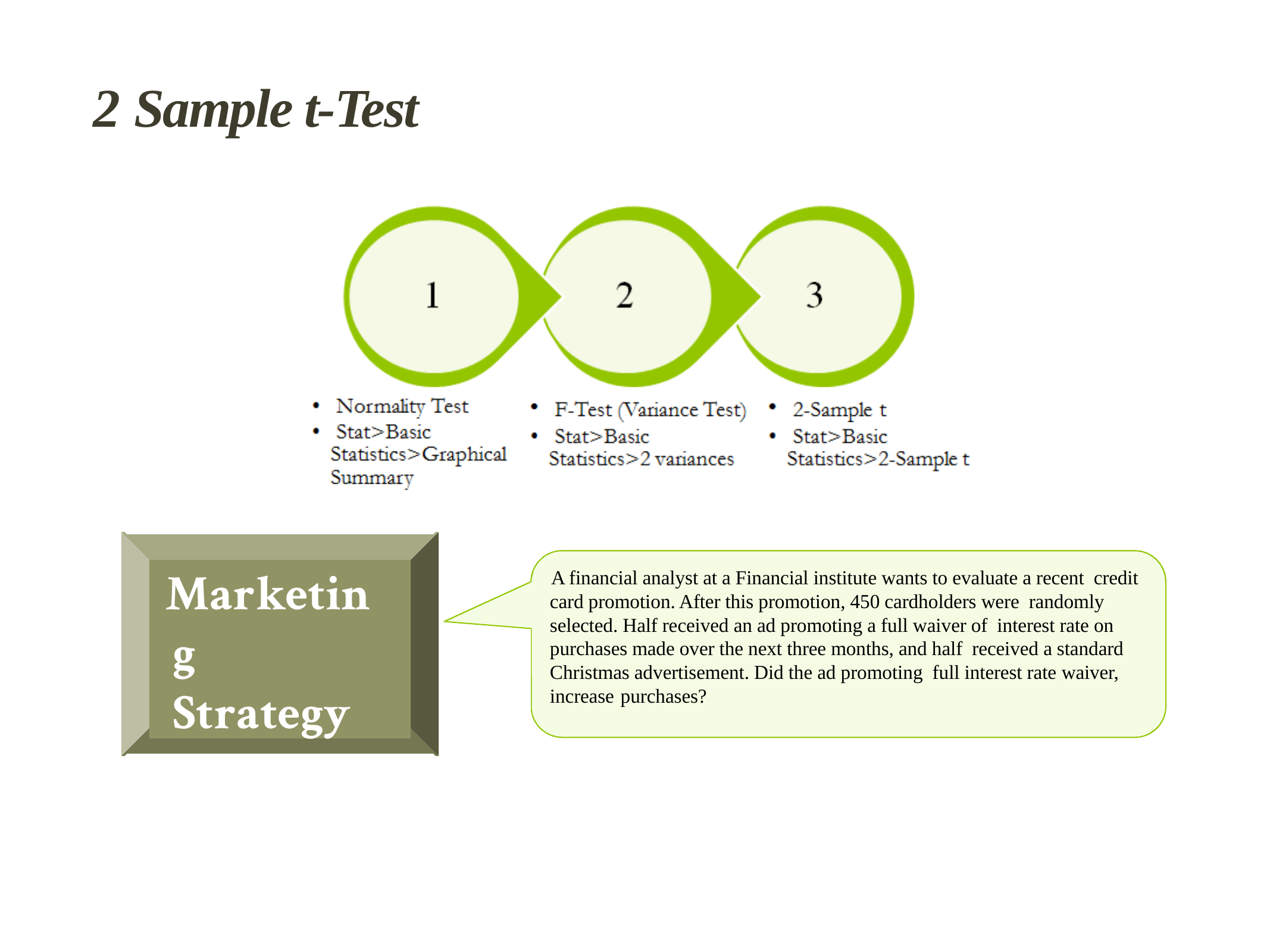

# 2 Sample t-Test

Marketing  Strategy
A financial analyst at a Financial institute wants to evaluate a recent  credit card promotion. After this promotion, 450 cardholders were  randomly selected. Half received an ad promoting a full waiver of  interest rate on purchases made over the next three months, and half  received a standard Christmas advertisement. Did the ad promoting  full interest rate waiver, increase purchases?

4